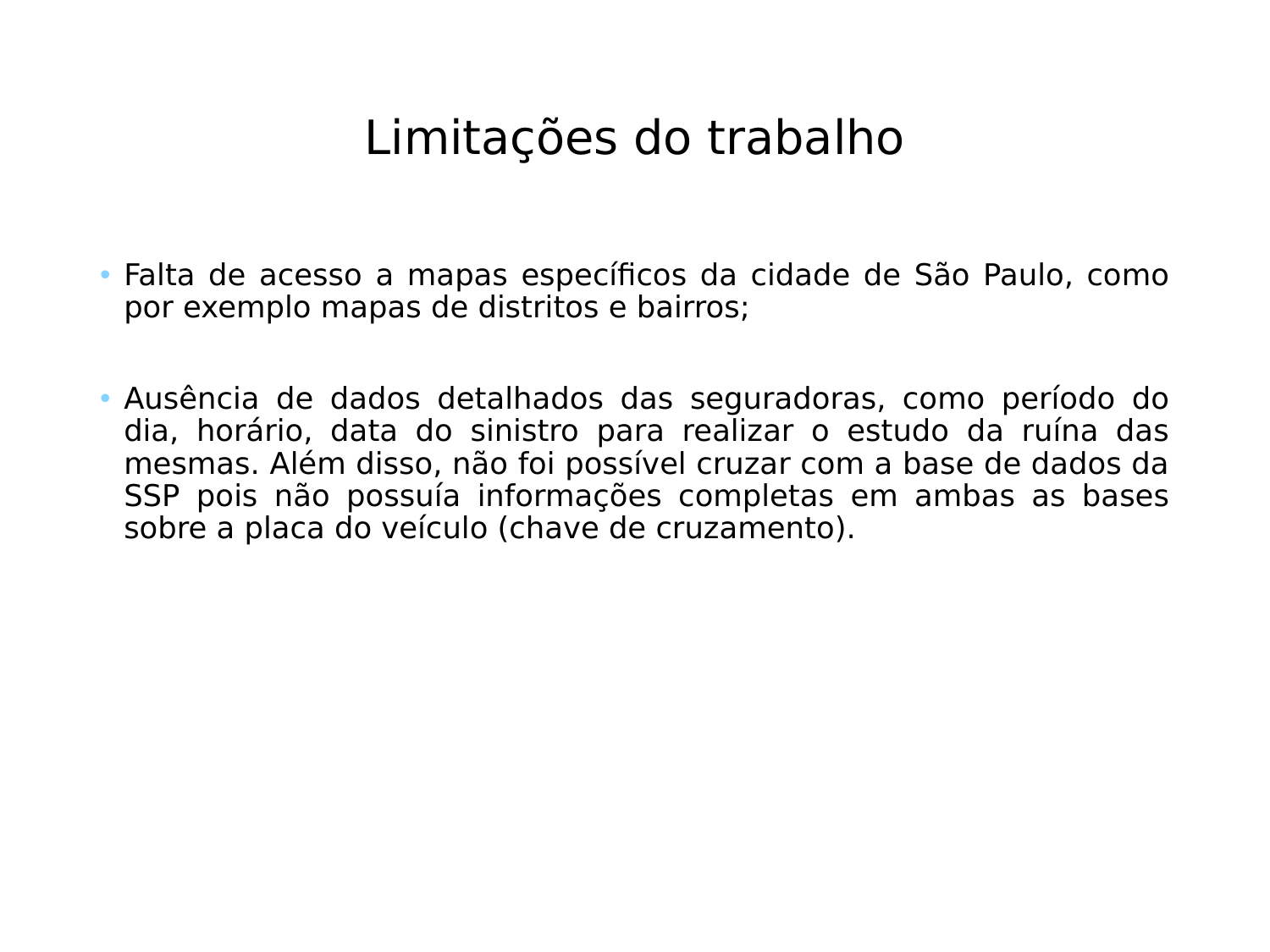

# Limitações do trabalho
Falta de acesso a mapas específicos da cidade de São Paulo, como por exemplo mapas de distritos e bairros;

Ausência de dados detalhados das seguradoras, como período do dia, horário, data do sinistro para realizar o estudo da ruína das mesmas. Além disso, não foi possível cruzar com a base de dados da SSP pois não possuía informações completas em ambas as bases sobre a placa do veículo (chave de cruzamento).